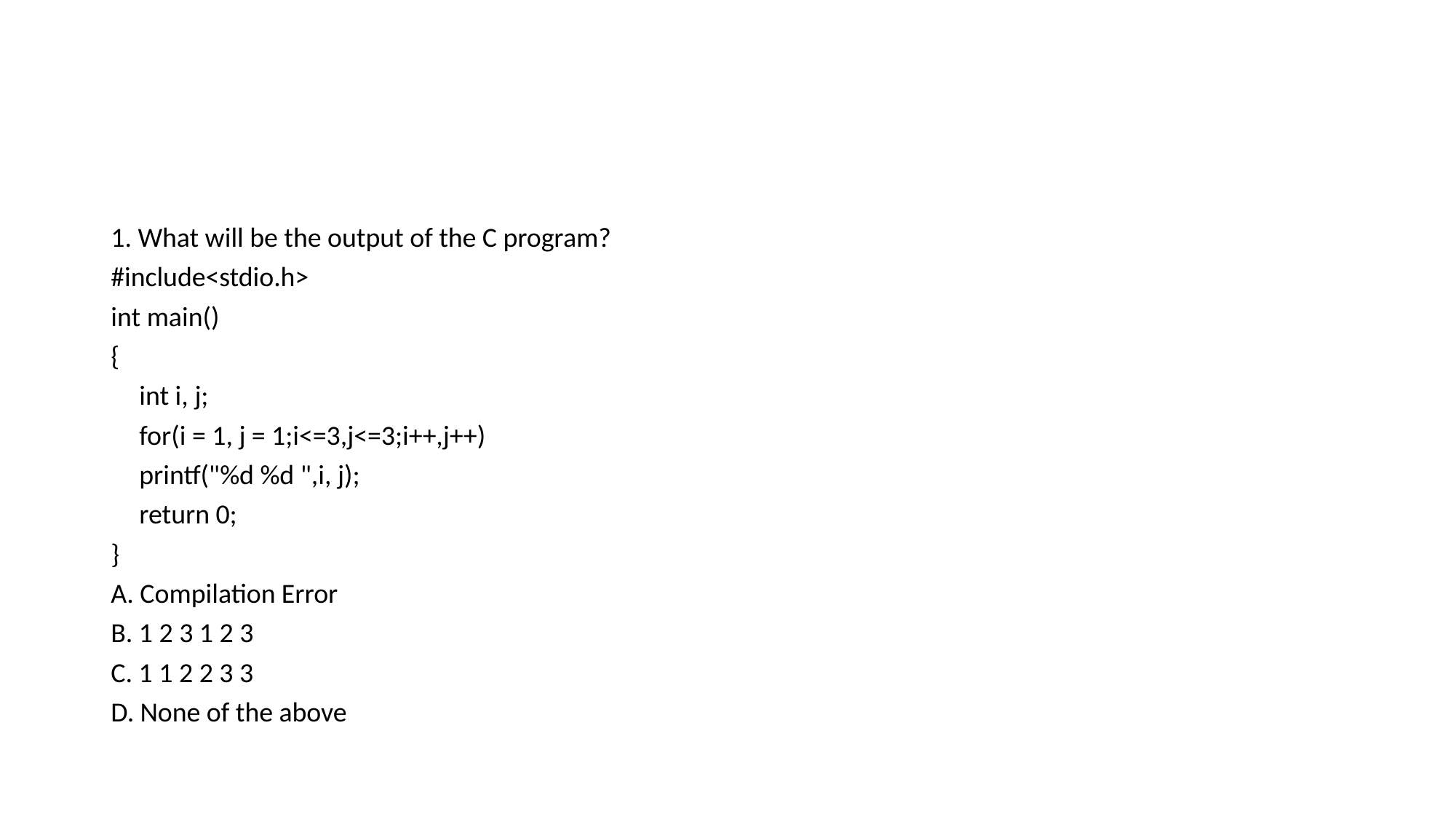

1. What will be the output of the C program?
#include<stdio.h>
int main()
{
	int i, j;
	for(i = 1, j = 1;i<=3,j<=3;i++,j++)
	printf("%d %d ",i, j);
	return 0;
}
A. Compilation Error
B. 1 2 3 1 2 3
C. 1 1 2 2 3 3
D. None of the above